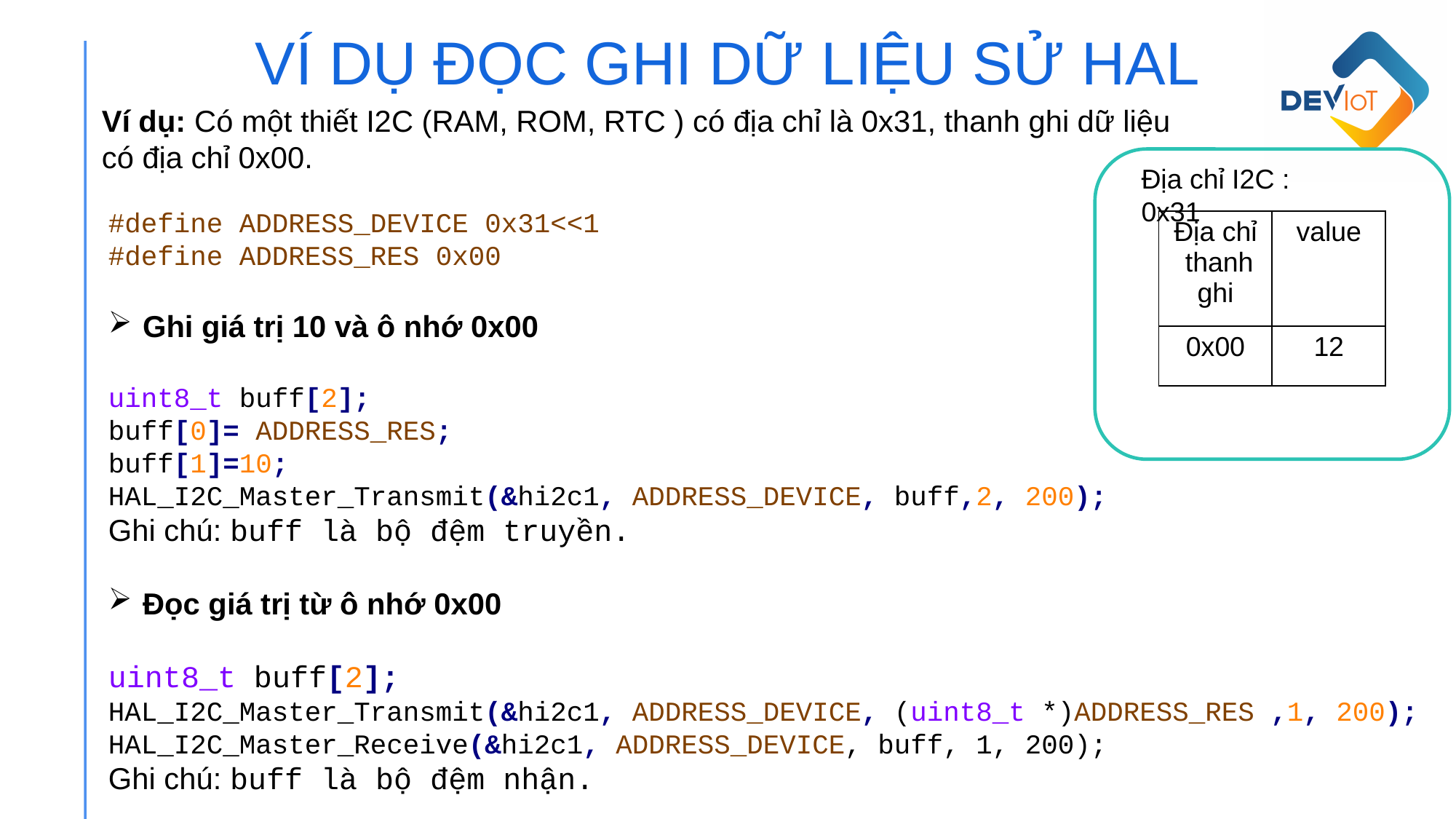

VÍ DỤ ĐỌC GHI DỮ LIỆU SỬ HAL
Ví dụ: Có một thiết I2C (RAM, ROM, RTC ) có địa chỉ là 0x31, thanh ghi dữ liệu
có địa chỉ 0x00.

Địa chỉ I2C : 0x31
#define ADDRESS_DEVICE 0x31<<1
#define ADDRESS_RES 0x00

Ghi giá trị 10 và ô nhớ 0x00

uint8_t buff[2];
buff[0]= ADDRESS_RES;
buff[1]=10;
HAL_I2C_Master_Transmit(&hi2c1, ADDRESS_DEVICE, buff,2, 200);
Ghi chú: buff là bộ đệm truyền.

Đọc giá trị từ ô nhớ 0x00

uint8_t buff[2];
HAL_I2C_Master_Transmit(&hi2c1, ADDRESS_DEVICE, (uint8_t *)ADDRESS_RES ,1, 200);
HAL_I2C_Master_Receive(&hi2c1, ADDRESS_DEVICE, buff, 1, 200);
Ghi chú: buff là bộ đệm nhận.
| Địa chỉ thanh ghi | value |
| --- | --- |
| 0x00 | 12 |